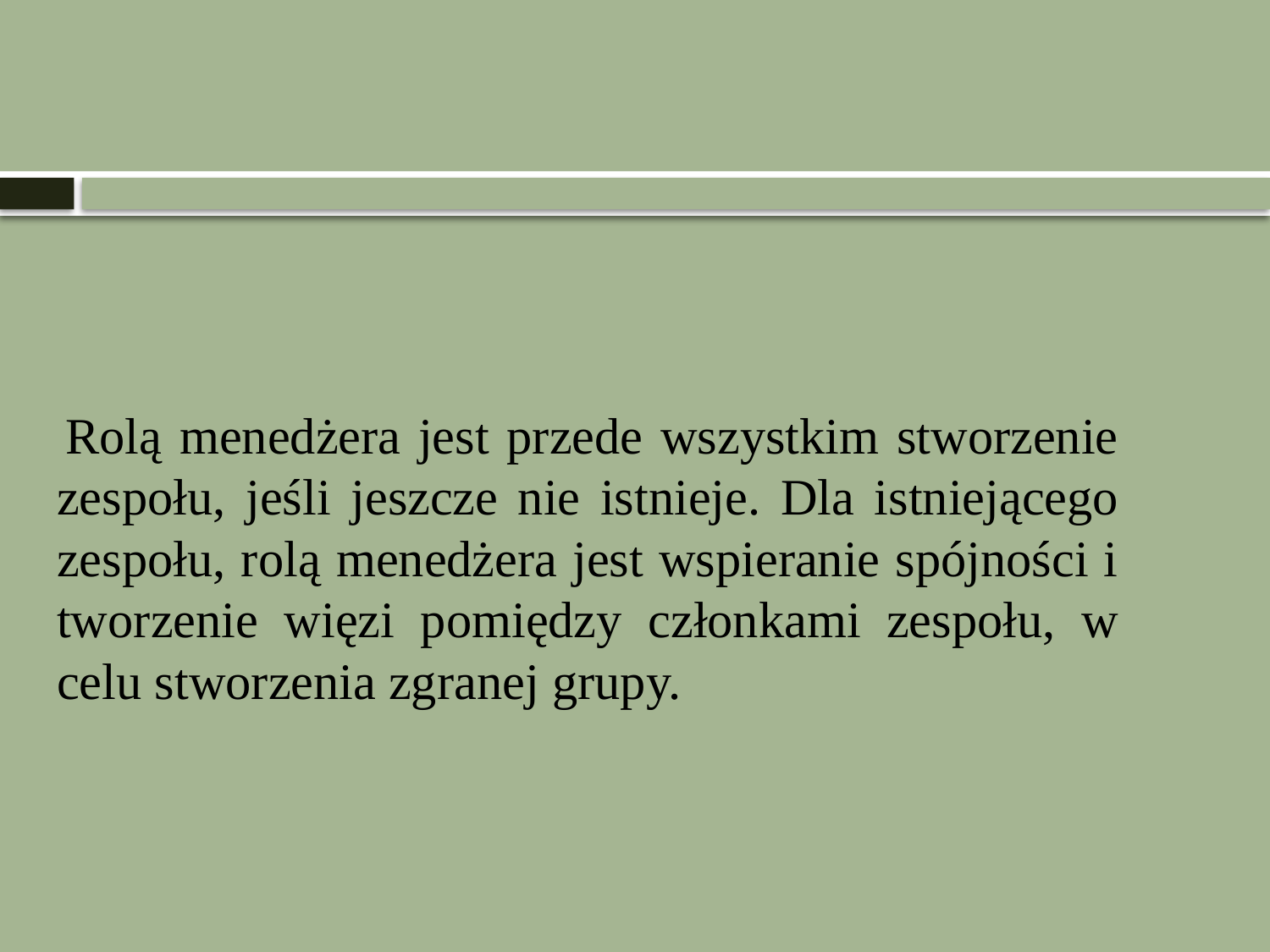

#
   Rolą menedżera jest przede wszystkim stworzenie zespołu, jeśli jeszcze nie istnieje. Dla istniejącego zespołu, rolą menedżera jest wspieranie spójności i tworzenie więzi pomiędzy członkami zespołu, w celu stworzenia zgranej grupy.